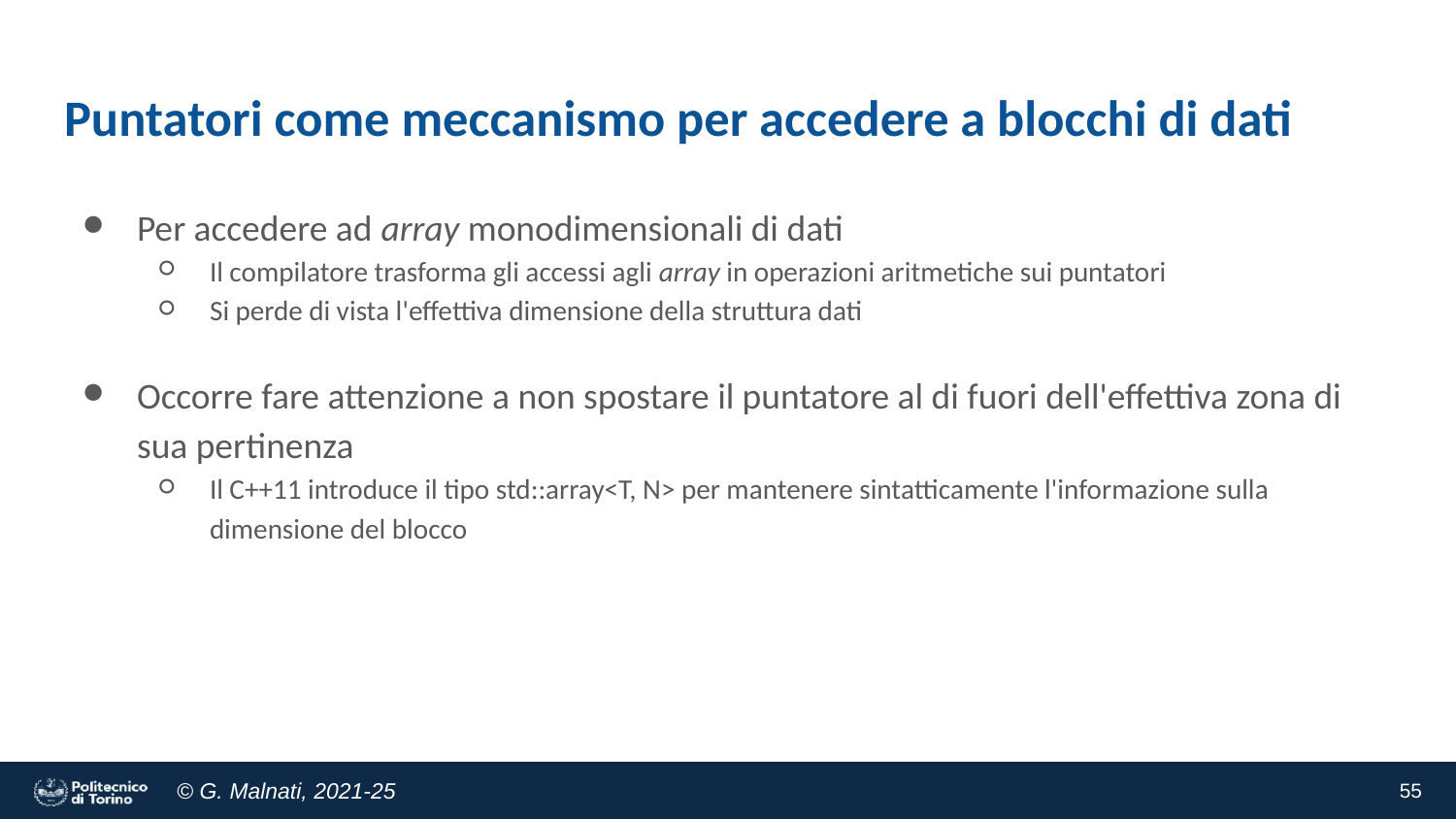

# Puntatori come meccanismo per accedere a blocchi di dati
Per accedere ad array monodimensionali di dati
Il compilatore trasforma gli accessi agli array in operazioni aritmetiche sui puntatori
Si perde di vista l'effettiva dimensione della struttura dati
Occorre fare attenzione a non spostare il puntatore al di fuori dell'effettiva zona di sua pertinenza
Il C++11 introduce il tipo std::array<T, N> per mantenere sintatticamente l'informazione sulla dimensione del blocco

55